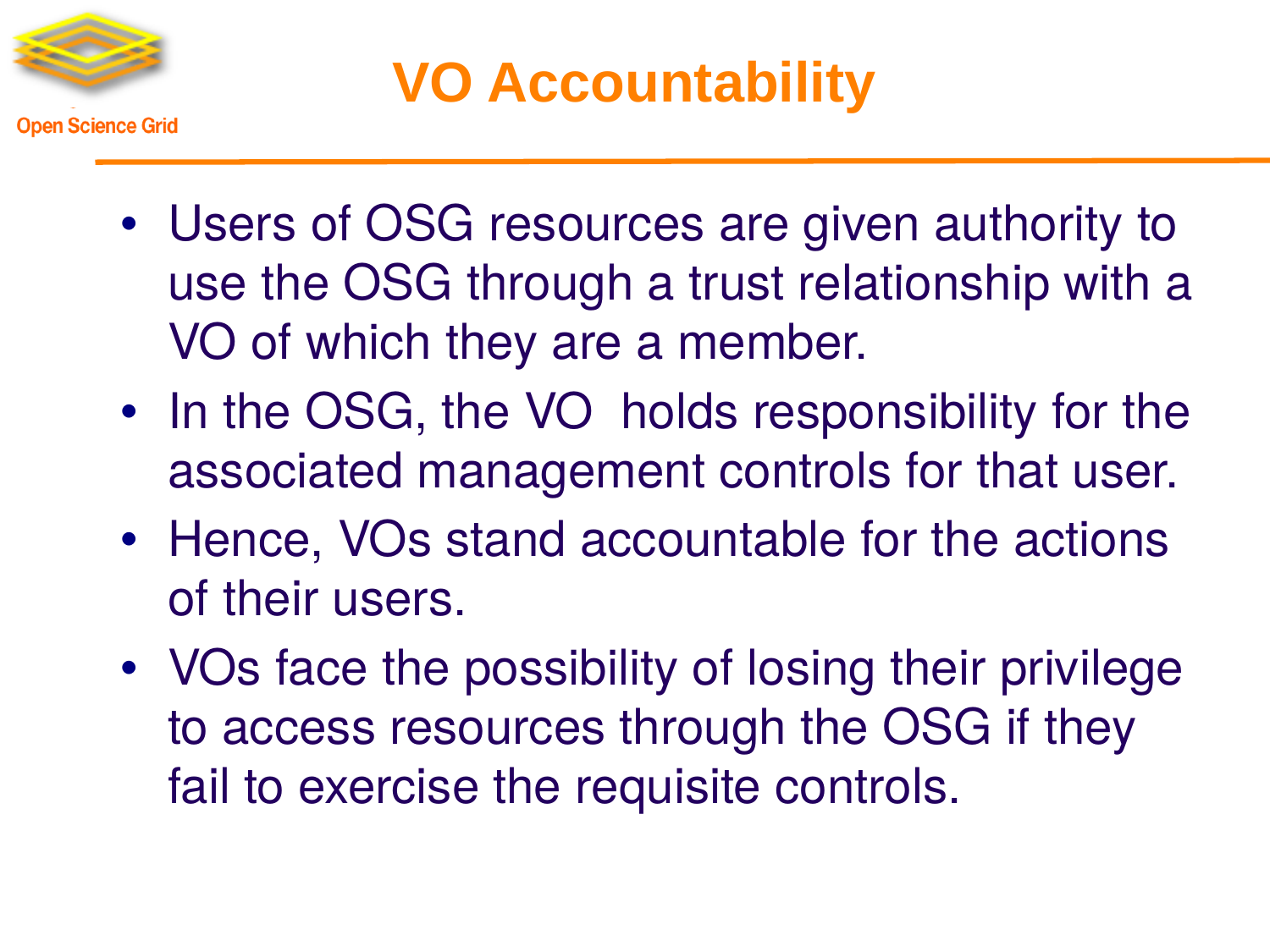

# VO Accountability
Users of OSG resources are given authority to use the OSG through a trust relationship with a VO of which they are a member.
In the OSG, the VO  holds responsibility for the associated management controls for that user.
Hence, VOs stand accountable for the actions of their users.
VOs face the possibility of losing their privilege to access resources through the OSG if they fail to exercise the requisite controls.